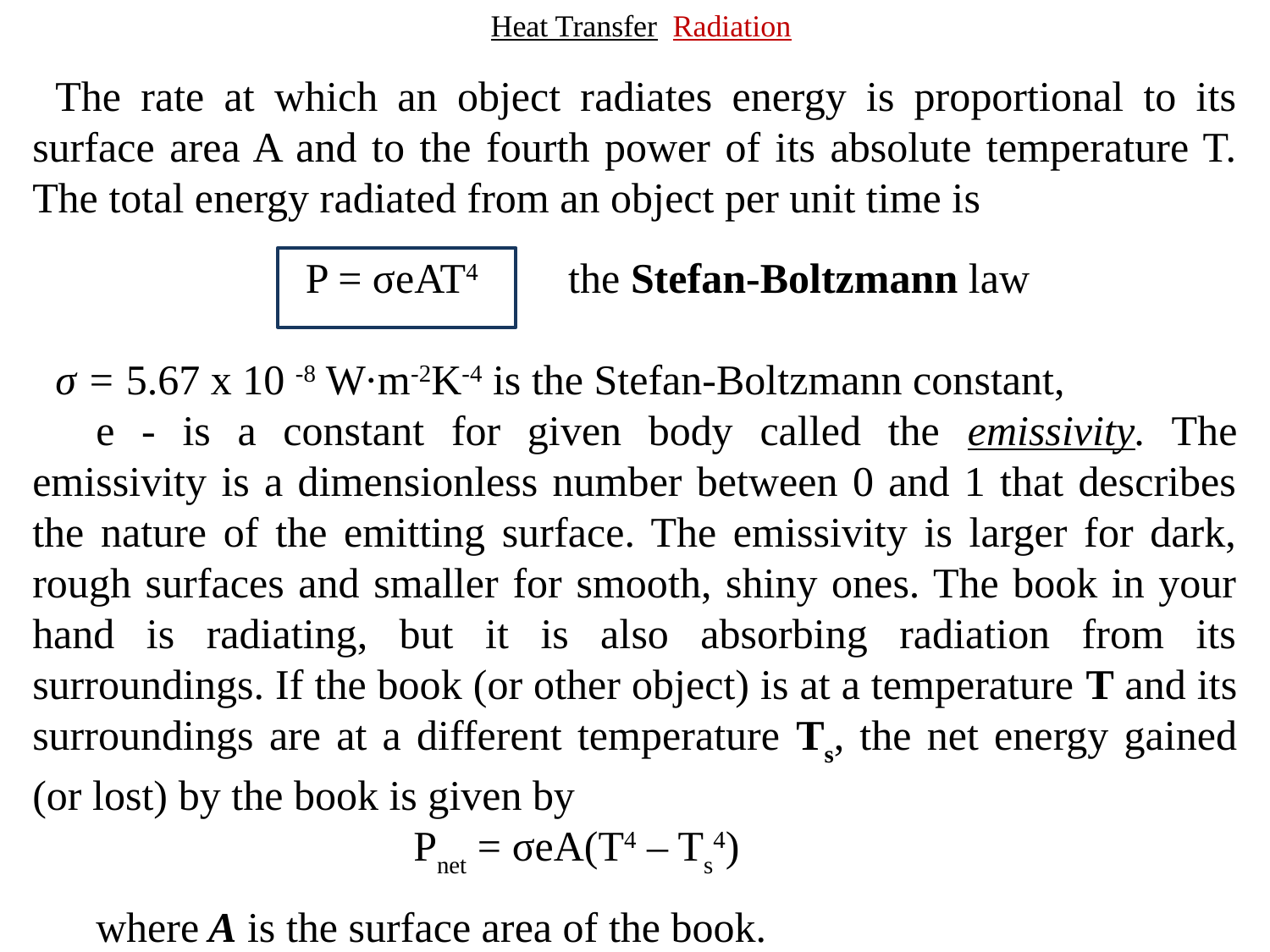

# Heat Transfer  Radiation
The rate at which an object radiates energy is proportional to its surface area A and to the fourth power of its absolute temperature T. The total energy radiated from an object per unit time is

    P = σeAT4 	       the Stefan-Boltzmann law

σ = 5.67 x 10 -8 W·m-2K-4 is the Stefan-Boltzmann constant,
e - is a constant for given body called the emissivity. The emissivity is a dimensionless number between 0 and 1 that describes the nature of the emitting surface. The emissivity is larger for dark, rough surfaces and smaller for smooth, shiny ones. The book in your hand is radiating, but it is also absorbing radiation from its surroundings. If the book (or other object) is at a temperature T and its surroundings are at a different temperature Ts, the net energy gained (or lost) by the book is given by
			Pnet = σeA(T4 – Ts4)

where A is the surface area of the book.